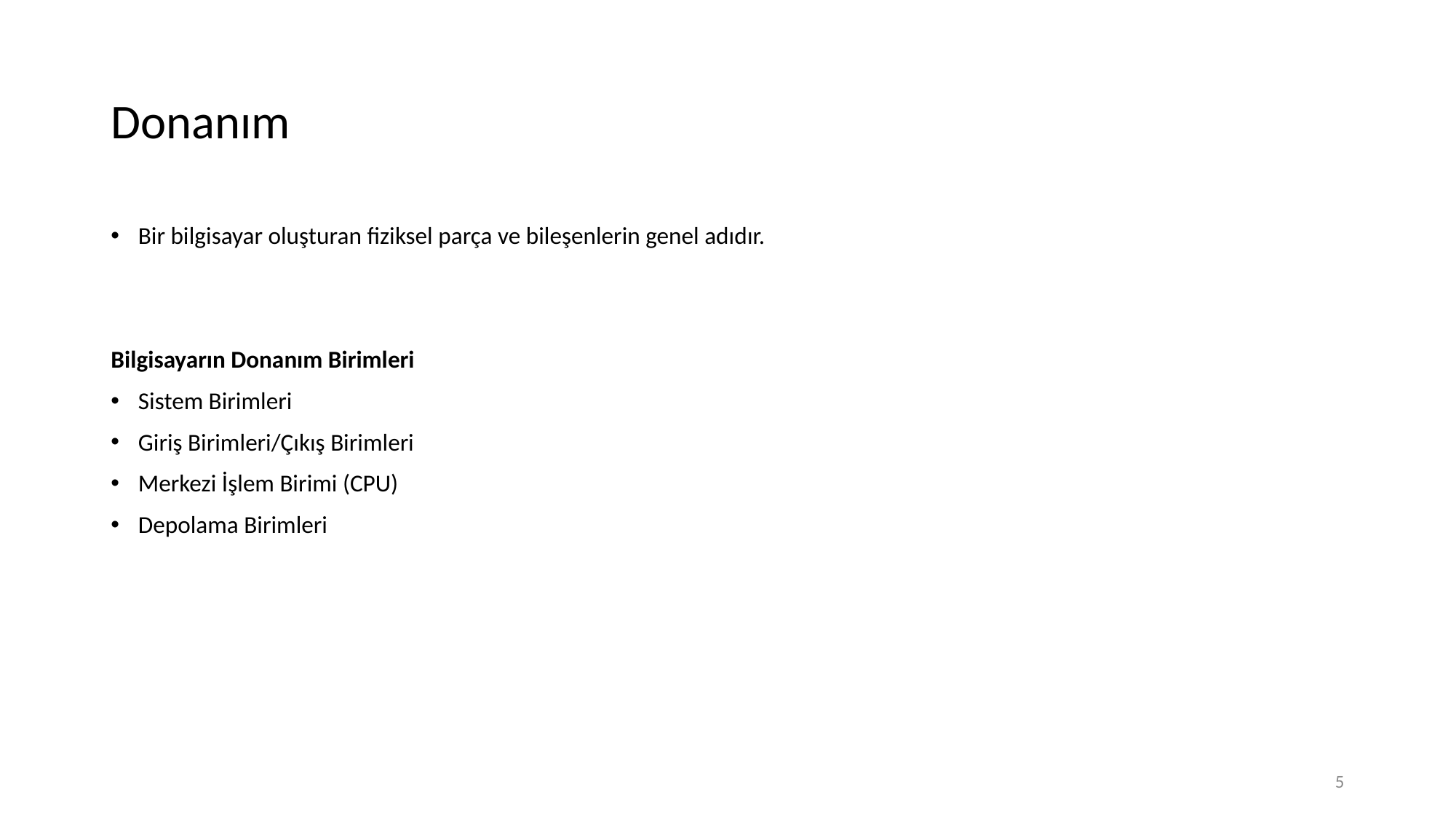

# Donanım
Bir bilgisayar oluşturan fiziksel parça ve bileşenlerin genel adıdır.

Bilgisayarın Donanım Birimleri
Sistem Birimleri
Giriş Birimleri/Çıkış Birimleri
Merkezi İşlem Birimi (CPU)
Depolama Birimleri

5